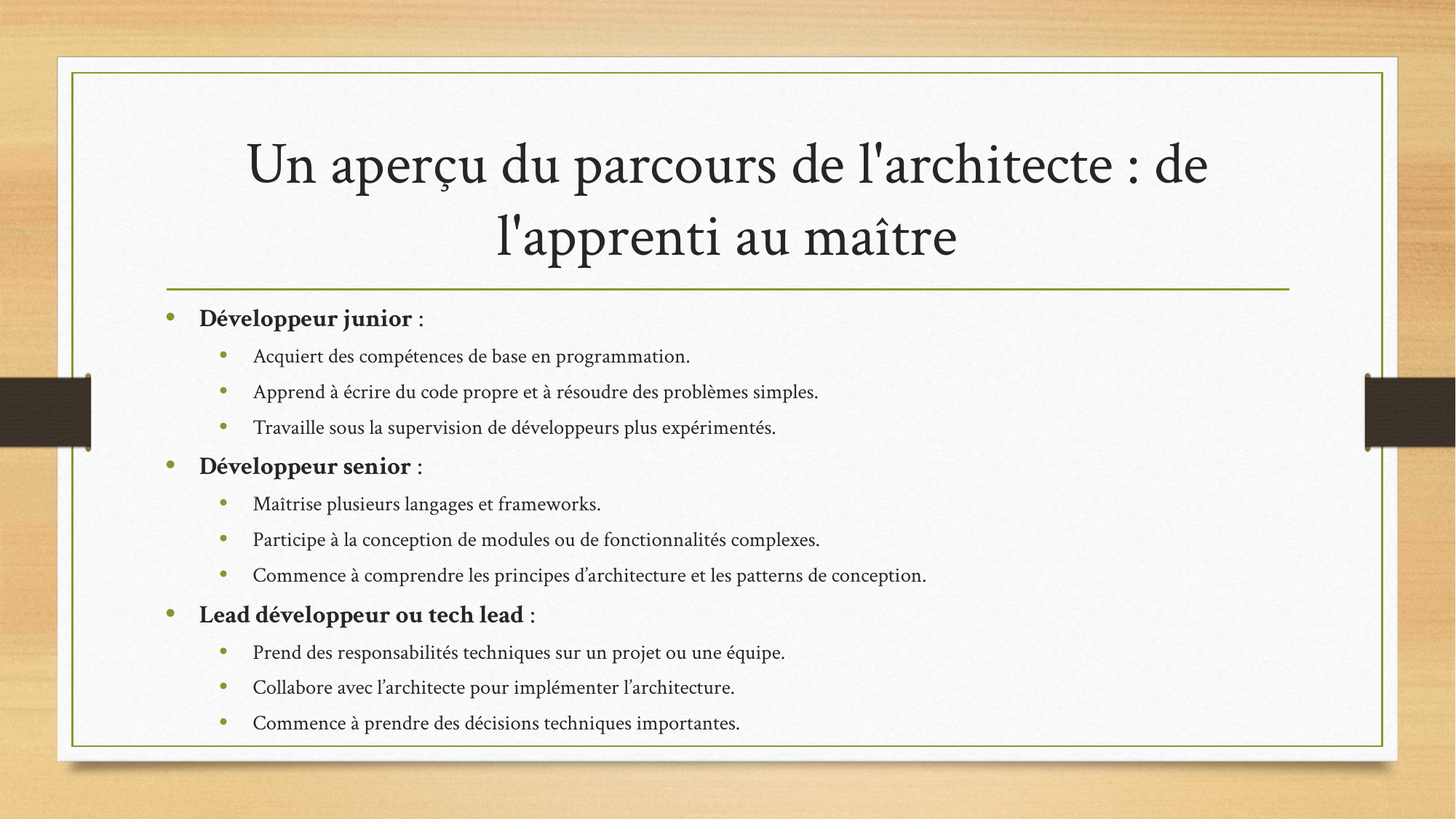

# Un aperçu du parcours de l'architecte : de l'apprenti au maître
Développeur junior :
Acquiert des compétences de base en programmation.
Apprend à écrire du code propre et à résoudre des problèmes simples.
Travaille sous la supervision de développeurs plus expérimentés.
Développeur senior :
Maîtrise plusieurs langages et frameworks.
Participe à la conception de modules ou de fonctionnalités complexes.
Commence à comprendre les principes d’architecture et les patterns de conception.
Lead développeur ou tech lead :
Prend des responsabilités techniques sur un projet ou une équipe.
Collabore avec l’architecte pour implémenter l’architecture.
Commence à prendre des décisions techniques importantes.